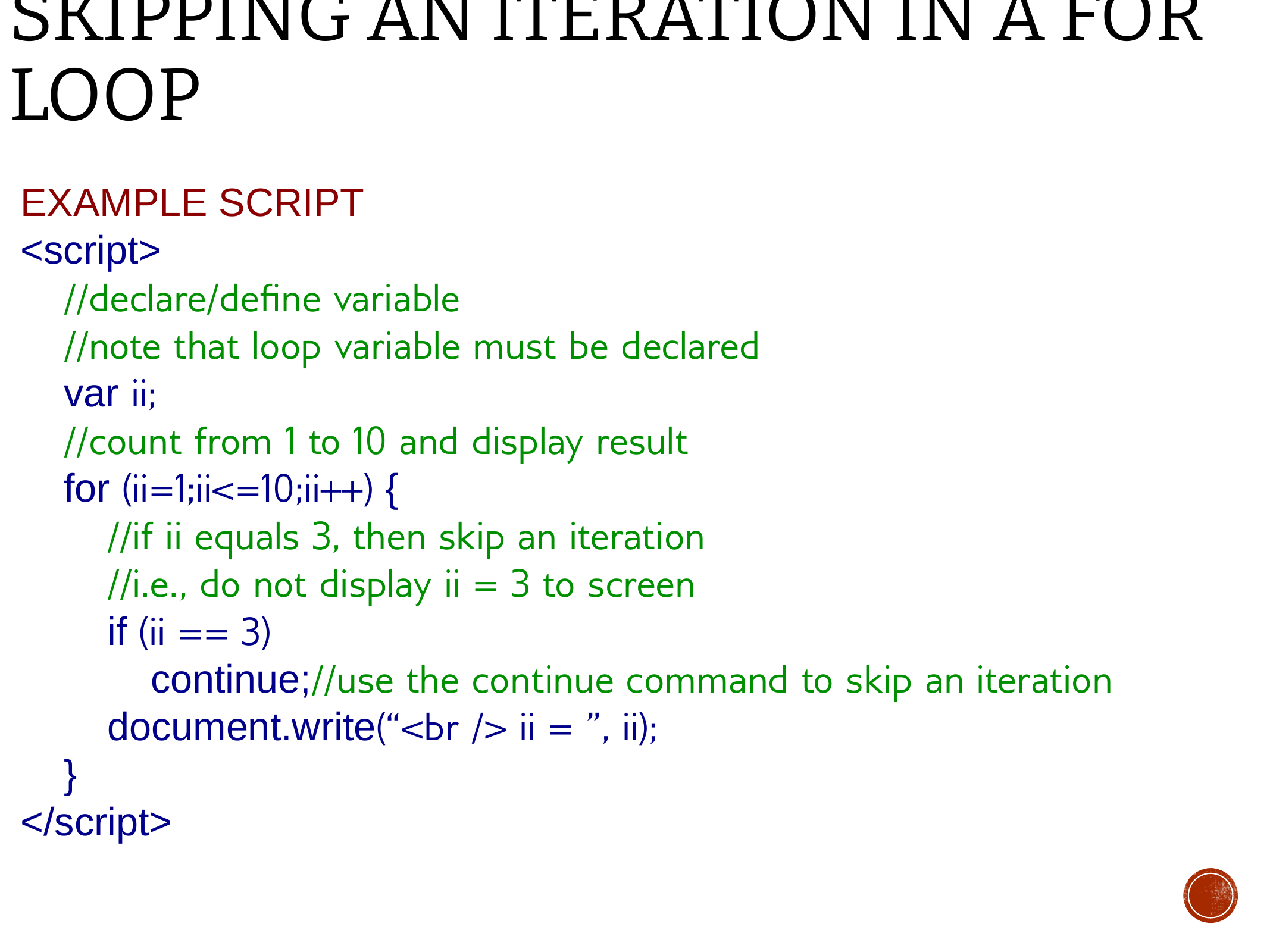

# Skipping an iteration in a for loop
EXAMPLE SCRIPT
<script>
//declare/define variable
//note that loop variable must be declared
var ii;
//count from 1 to 10 and display result
for (ii=1;ii<=10;ii++) {
//if ii equals 3, then skip an iteration
//i.e., do not display ii = 3 to screen
if (ii == 3)
continue;//use the continue command to skip an iteration
document.write(“<br /> ii = ”, ii);
}
</script>